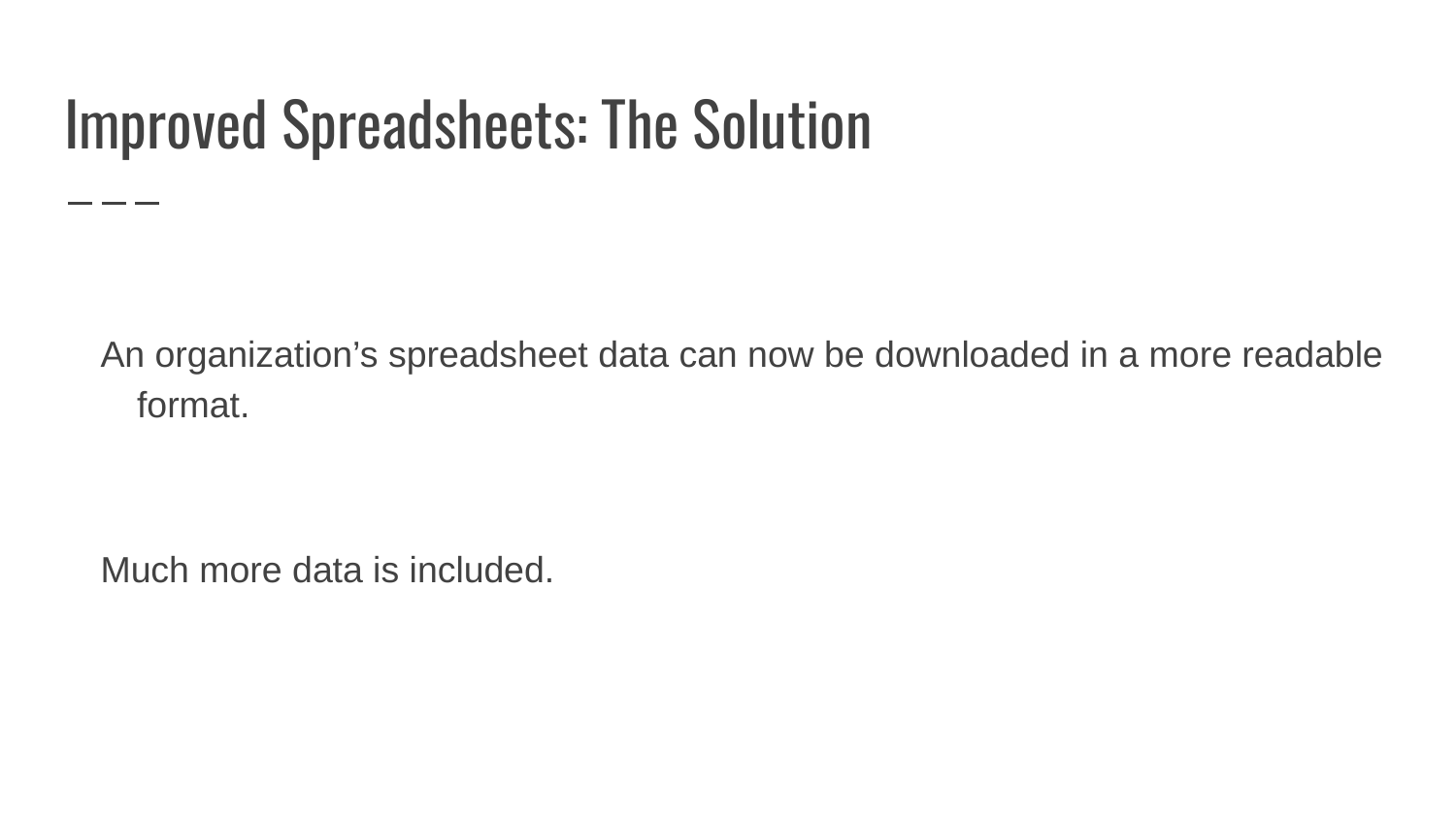

# Improved Spreadsheets: The Solution

An organization’s spreadsheet data can now be downloaded in a more readable format.

Much more data is included.